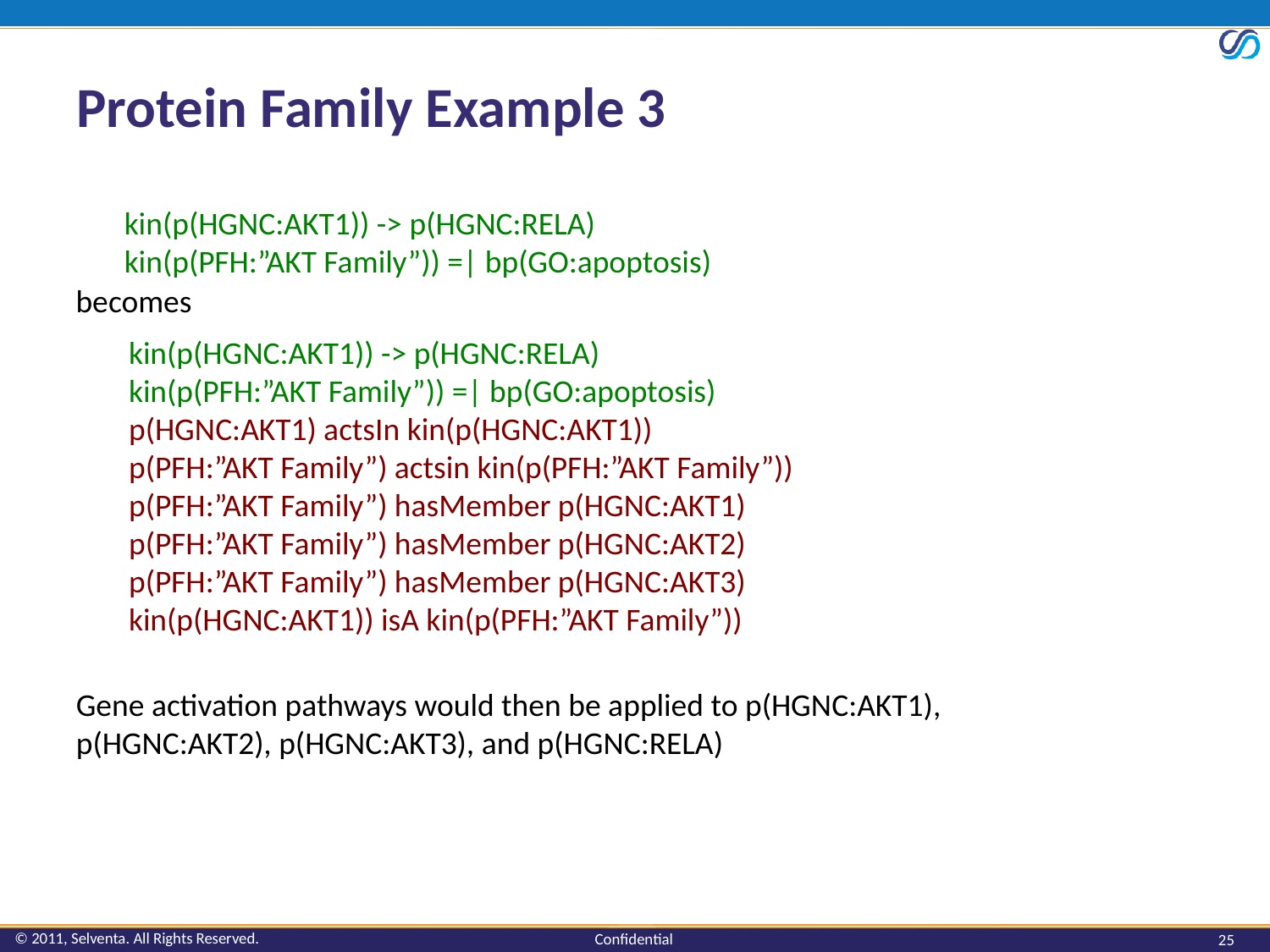

# Protein Family Example 3
kin(p(HGNC:AKT1)) -> p(HGNC:RELA)
kin(p(PFH:”AKT Family”)) =| bp(GO:apoptosis)

becomes
kin(p(HGNC:AKT1)) -> p(HGNC:RELA)
kin(p(PFH:”AKT Family”)) =| bp(GO:apoptosis)
p(HGNC:AKT1) actsIn kin(p(HGNC:AKT1))
p(PFH:”AKT Family”) actsin kin(p(PFH:”AKT Family”))
p(PFH:”AKT Family”) hasMember p(HGNC:AKT1)
p(PFH:”AKT Family”) hasMember p(HGNC:AKT2)
p(PFH:”AKT Family”) hasMember p(HGNC:AKT3)
kin(p(HGNC:AKT1)) isA kin(p(PFH:”AKT Family”))

Gene activation pathways would then be applied to p(HGNC:AKT1),
p(HGNC:AKT2), p(HGNC:AKT3), and p(HGNC:RELA)
25